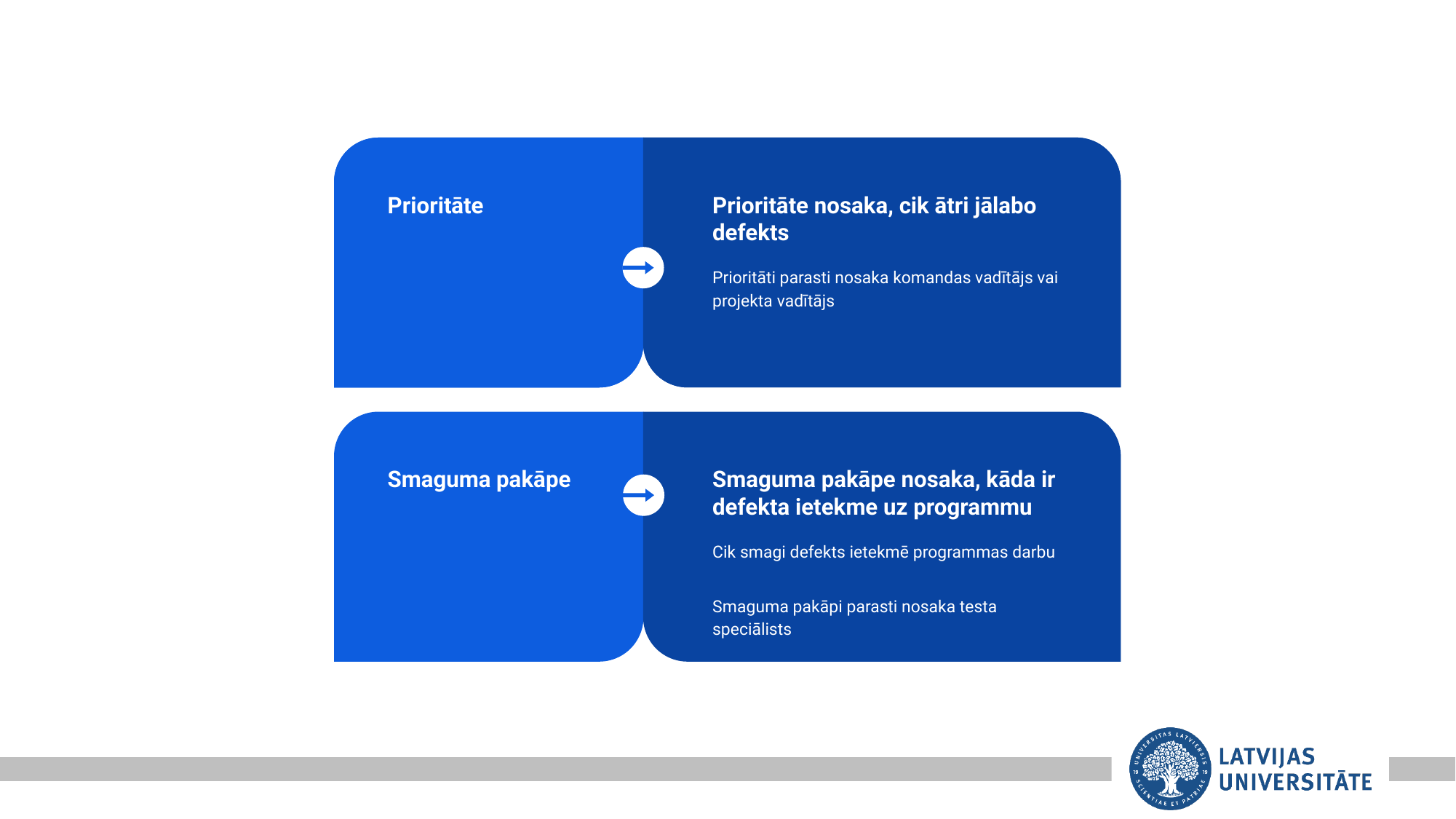

Vestibulum congue tempus
Lorem ipsum dolor sit amet, consectetur adipiscing elit, sed do eiusmod tempor.

Prioritāte

Vestibulum congue tempus
Lorem ipsum dolor sit amet, consectetur adipiscing elit, sed do eiusmod tempor. Ipsum dolor sit amet elit, sed do eiusmod tempor.

Prioritāte nosaka, cik ātri jālabo defekts
Prioritāti parasti nosaka komandas vadītājs vai projekta vadītājs

Smaguma pakāpe nosaka, kāda ir defekta ietekme uz programmu
Cik smagi defekts ietekmē programmas darbu
Smaguma pakāpi parasti nosaka testa speciālists

Smaguma pakāpe